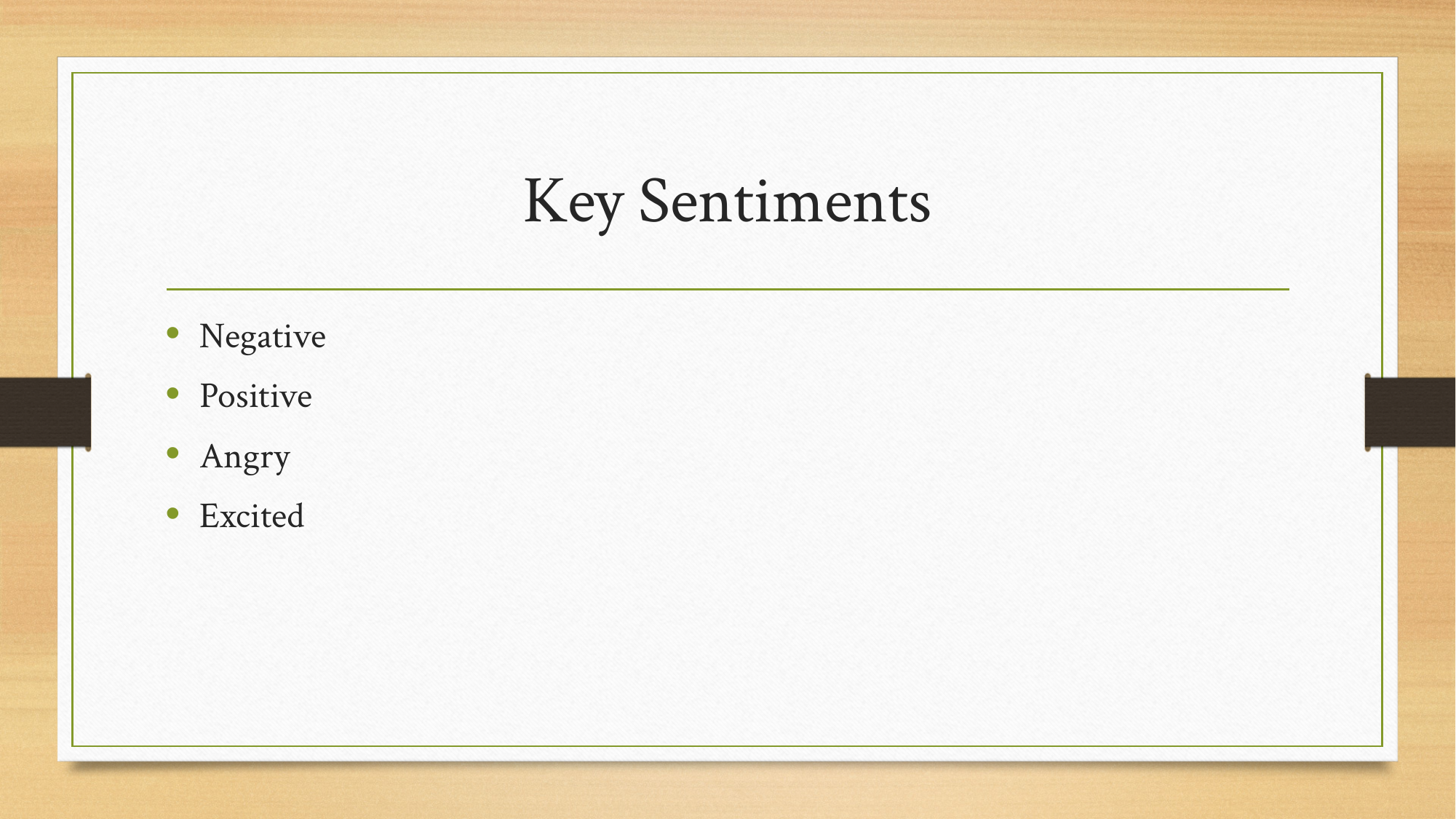

# Key Sentiments
Negative
Positive
Angry
Excited